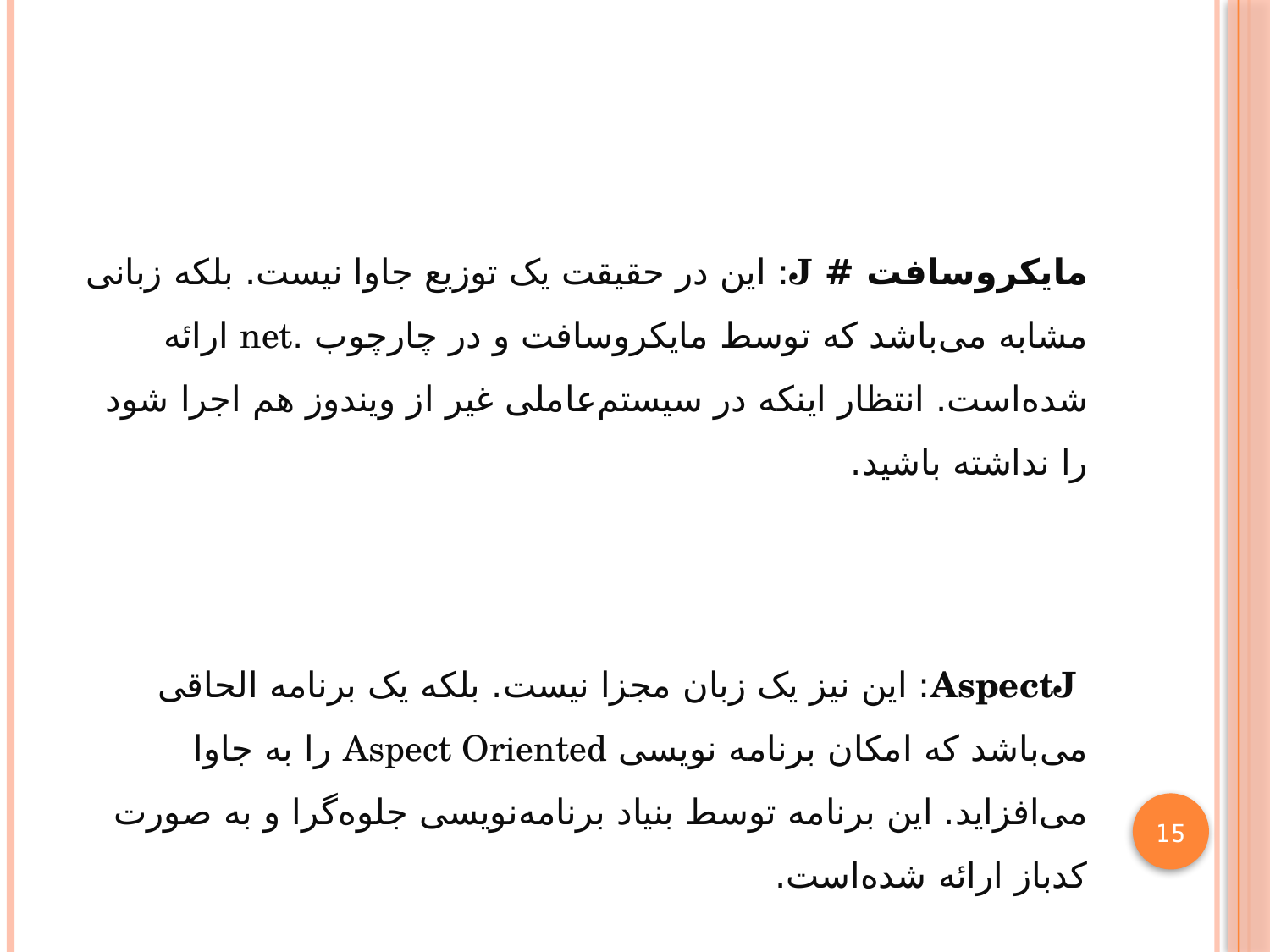

#
مایکروسافت # J: این در حقیقت یک توزیع جاوا نیست. بلکه زبانی مشابه می‌باشد که توسط مایکروسافت و در چارچوب .net ارائه شده‌است. انتظار اینکه در سیستم‌عاملی غیر از ویندوز هم اجرا شود را نداشته باشید.

 AspectJ: این نیز یک زبان مجزا نیست. بلکه یک برنامه الحاقی می‌باشد که امکان برنامه نویسی Aspect Oriented را به جاوا می‌افزاید. این برنامه توسط بنیاد برنامه‌نویسی جلوه‌گرا و به صورت کدباز ارائه شده‌است.

15